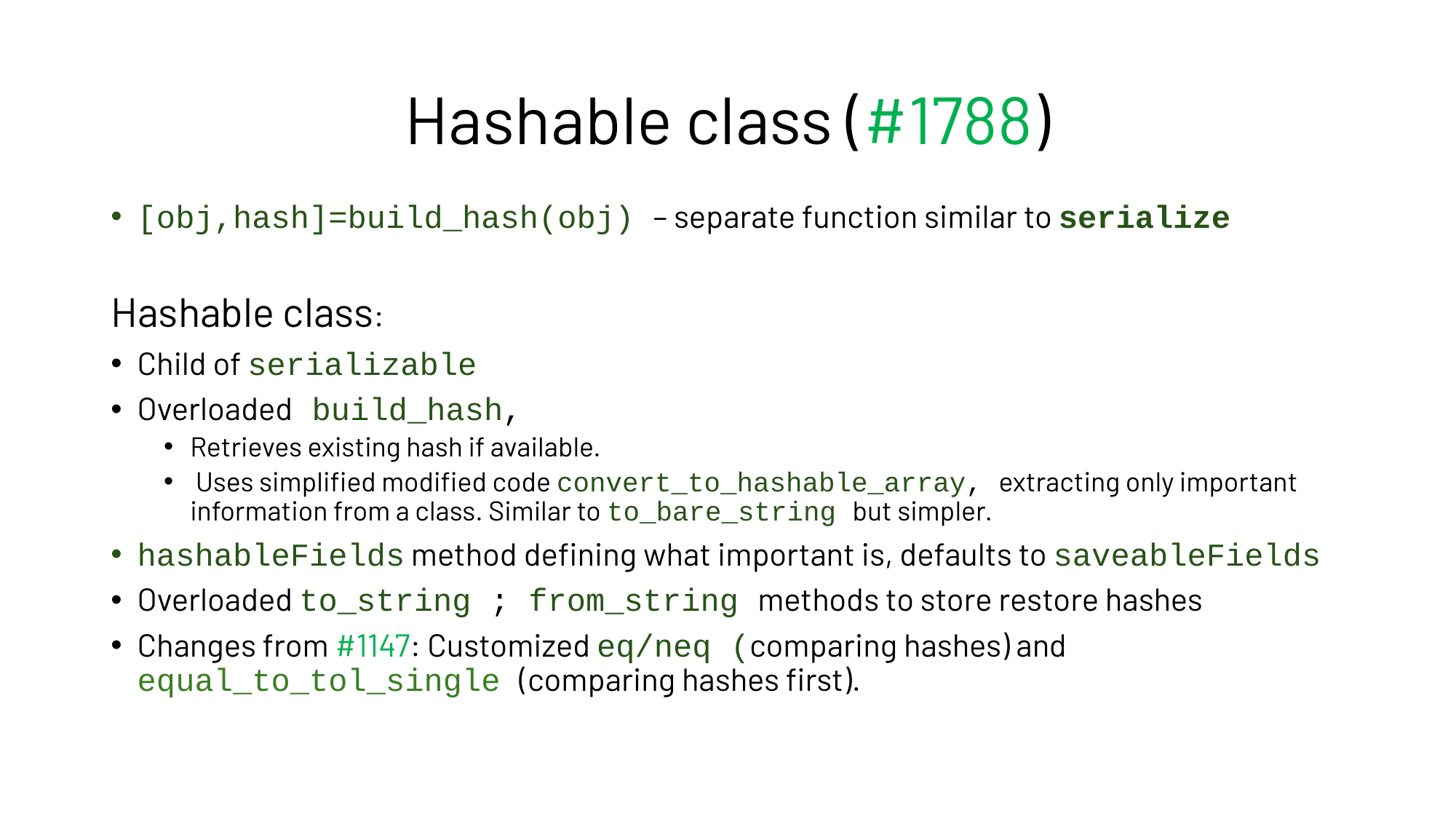

# Hashable class (#1788)
[obj,hash]=build_hash(obj) – separate function similar to serialize

Hashable class:
Child of serializable
Overloaded build_hash,
Retrieves existing hash if available.
 Uses simplified modified code convert_to_hashable_array, extracting only important information from a class. Similar to to_bare_string but simpler.
hashableFields method defining what important is, defaults to saveableFields
Overloaded to_string ; from_string methods to store restore hashes
Changes from #1147: Customized eq/neq (comparing hashes) and equal_to_tol_single (comparing hashes first).